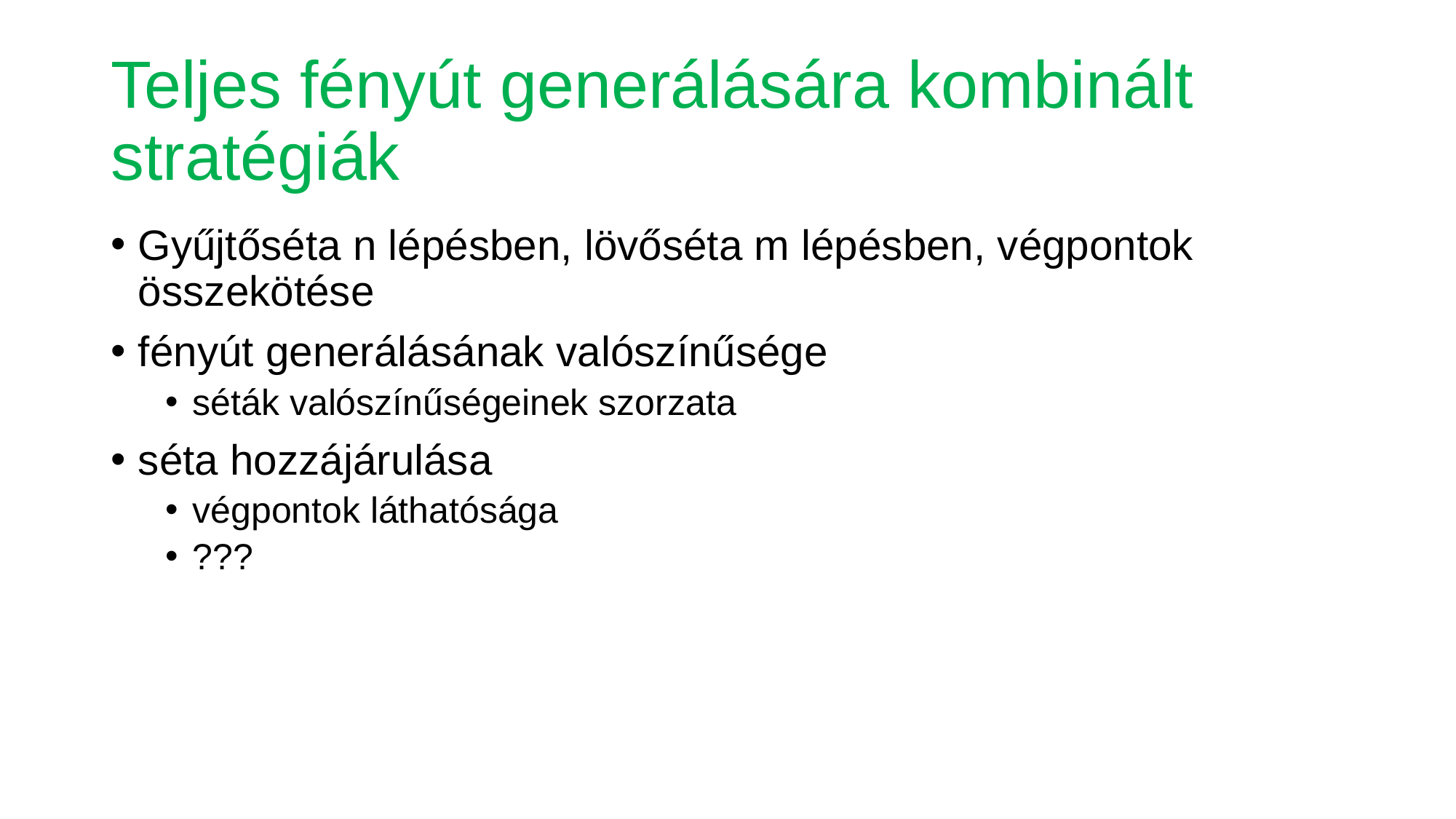

# Teljes fényút generálására kombinált stratégiák
Gyűjtőséta n lépésben, lövőséta m lépésben, végpontok összekötése
fényút generálásának valószínűsége
séták valószínűségeinek szorzata
séta hozzájárulása
végpontok láthatósága
???